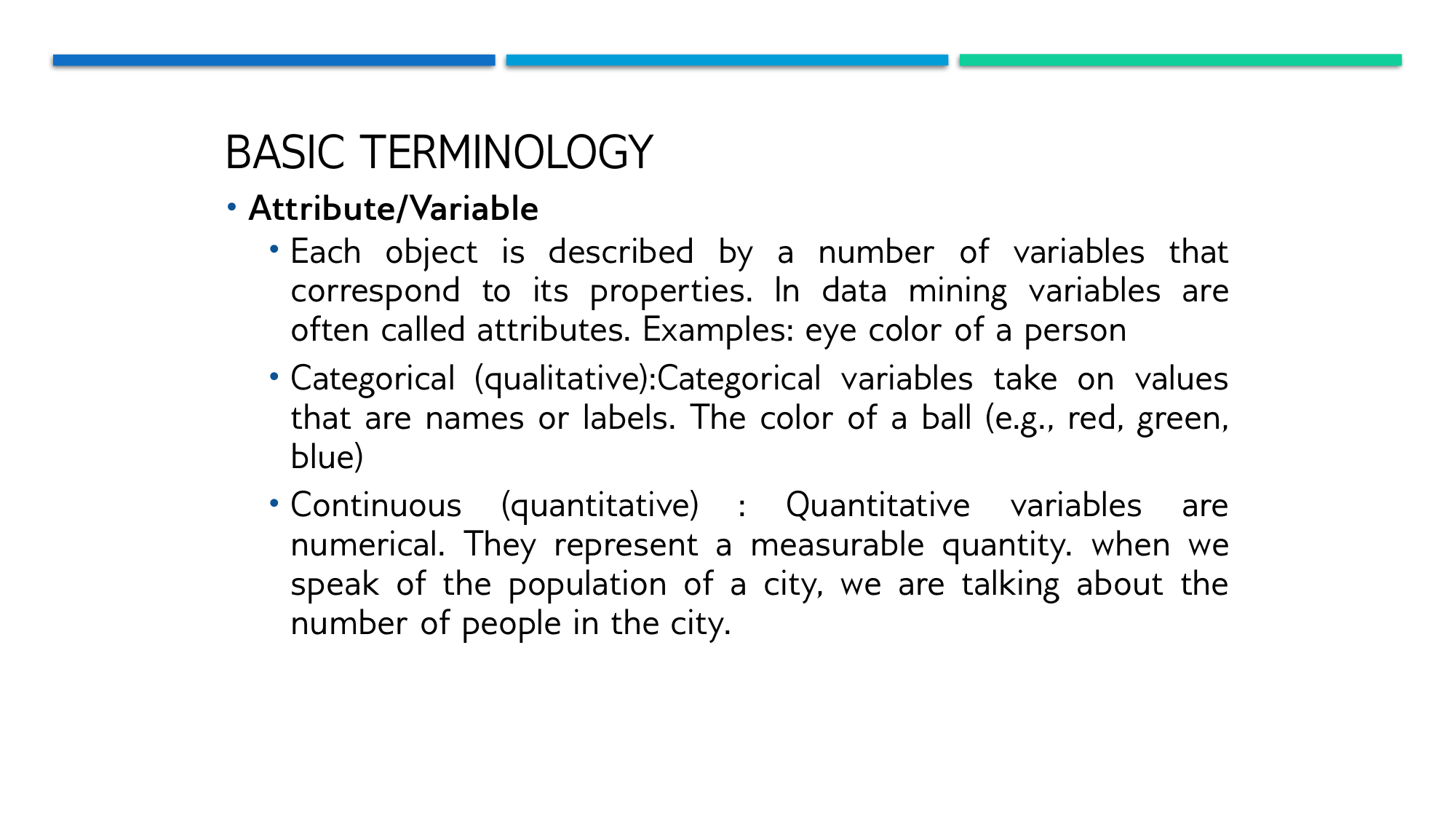

Basic Terminology
Attribute/Variable
Each object is described by a number of variables that correspond to its properties. In data mining variables are often called attributes. Examples: eye color of a person
Categorical (qualitative):Categorical variables take on values that are names or labels. The color of a ball (e.g., red, green, blue)
Continuous (quantitative) : Quantitative variables are numerical. They represent a measurable quantity. when we speak of the population of a city, we are talking about the number of people in the city.